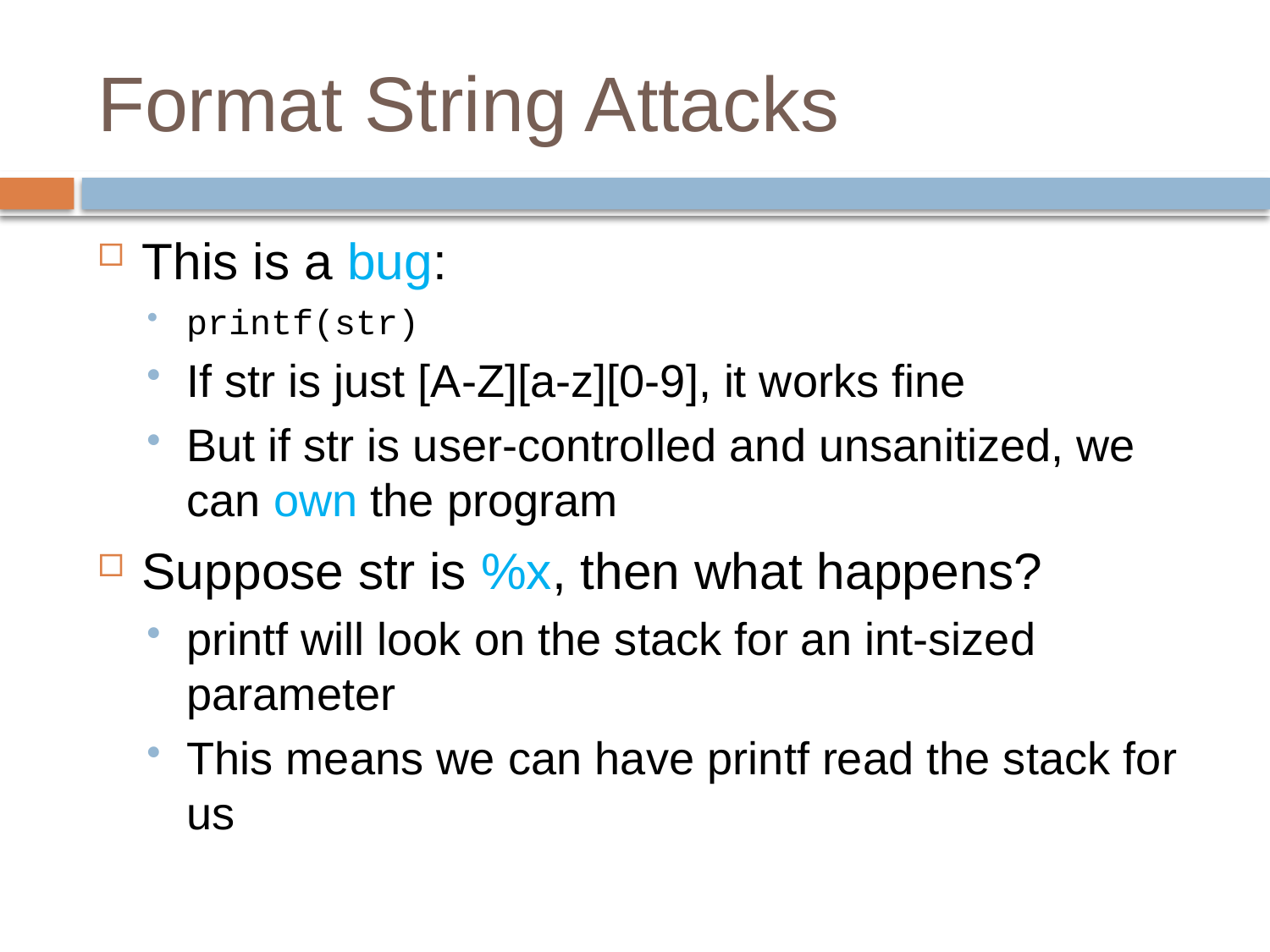

# Format String Attacks
This is a bug:
printf(str)
If str is just [A-Z][a-z][0-9], it works fine
But if str is user-controlled and unsanitized, we can own the program
Suppose str is %x, then what happens?
printf will look on the stack for an int-sized parameter
This means we can have printf read the stack for us